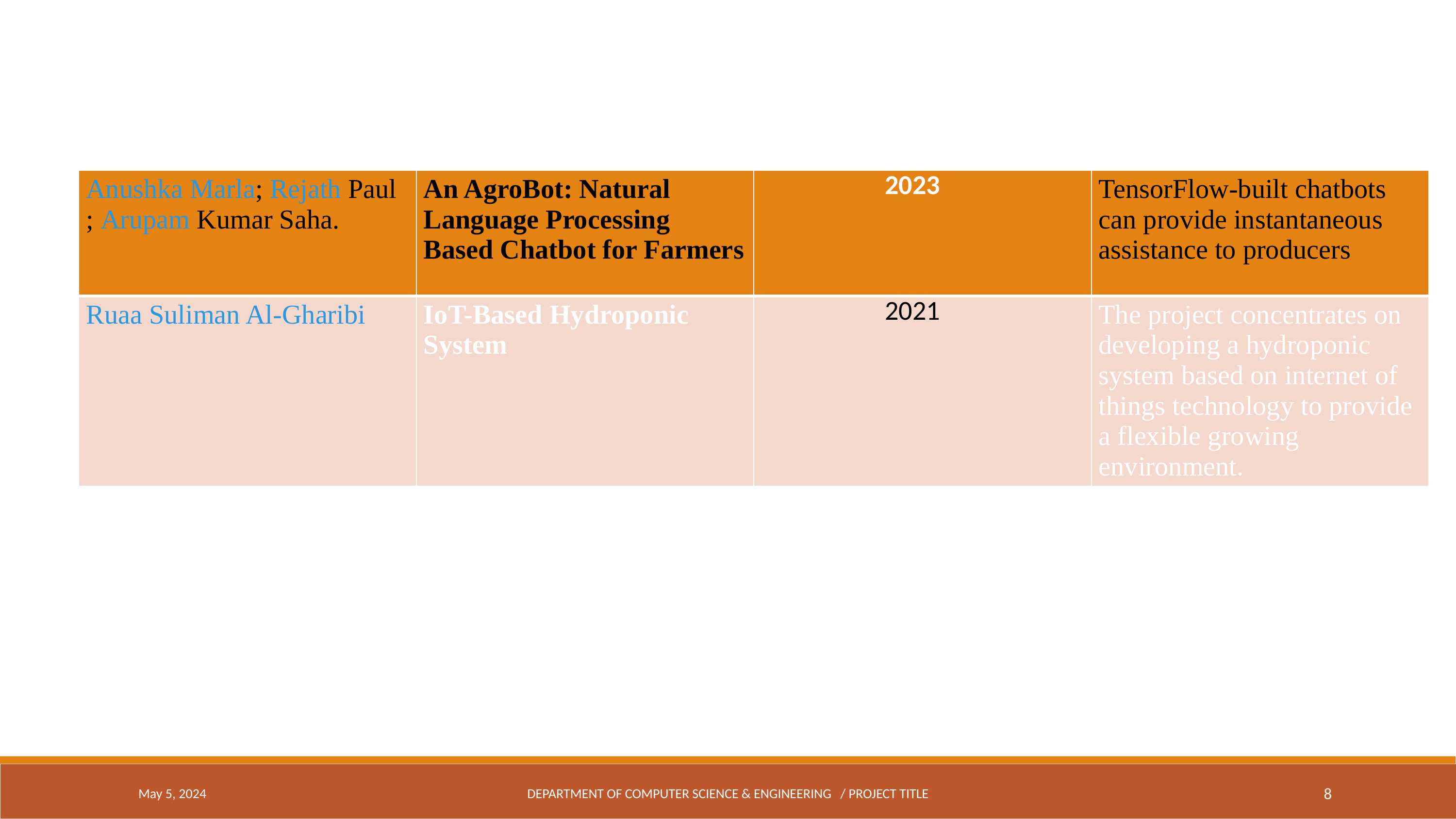

| Anushka Marla; Rejath Paul; Arupam Kumar Saha. | An AgroBot: Natural Language Processing Based Chatbot for Farmers | 2023 | TensorFlow-built chatbots can provide instantaneous assistance to producers |
| --- | --- | --- | --- |
| Ruaa Suliman Al-Gharibi | IoT-Based Hydroponic System | 2021 | The project concentrates on developing a hydroponic system based on internet of things technology to provide a flexible growing environment. |
May 5, 2024
DEPARTMENT OF COMPUTER SCIENCE & ENGINEERING   / PROJECT TITLE
8